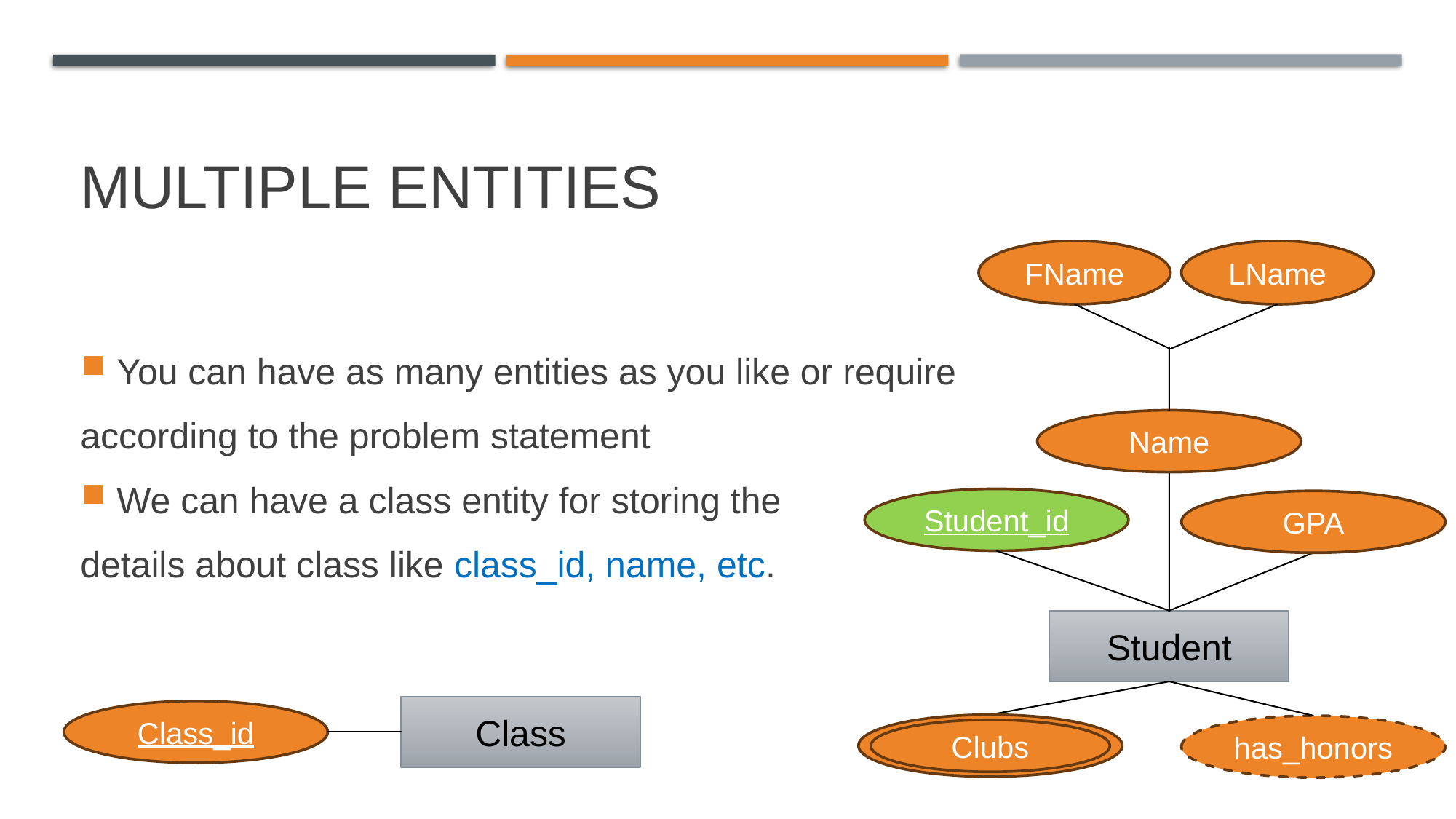

# Multiple entities
FName
LName
You can have as many entities as you like or require
according to the problem statement
We can have a class entity for storing the
details about class like class_id, name, etc.

Name
Student_id
GPA
Student
Class
Class_id

has_honors
Clubs